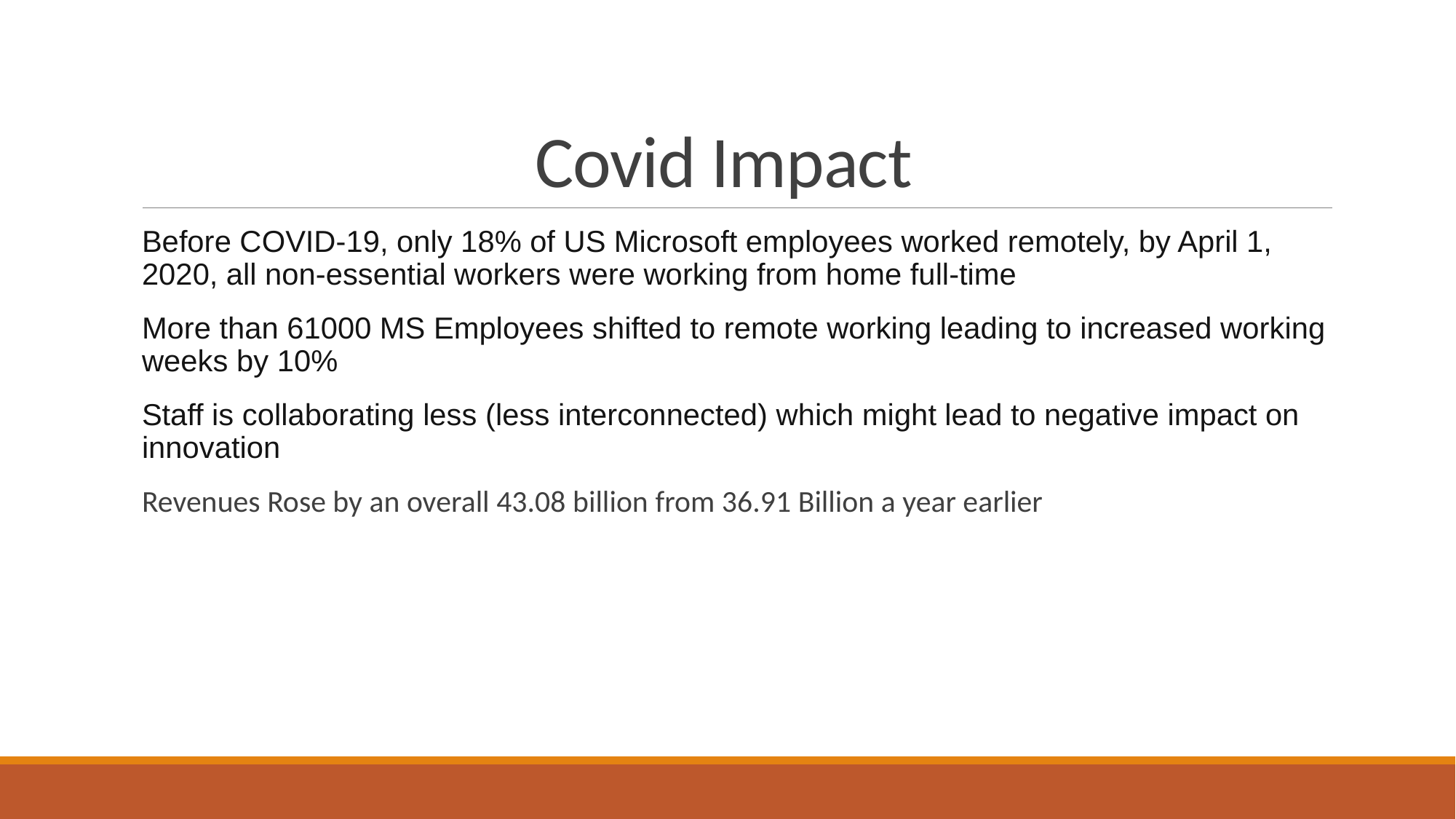

# Covid Impact
Before COVID-19, only 18% of US Microsoft employees worked remotely, by April 1, 2020, all non-essential workers were working from home full-time
More than 61000 MS Employees shifted to remote working leading to increased working weeks by 10%
Staff is collaborating less (less interconnected) which might lead to negative impact on innovation
Revenues Rose by an overall 43.08 billion from 36.91 Billion a year earlier